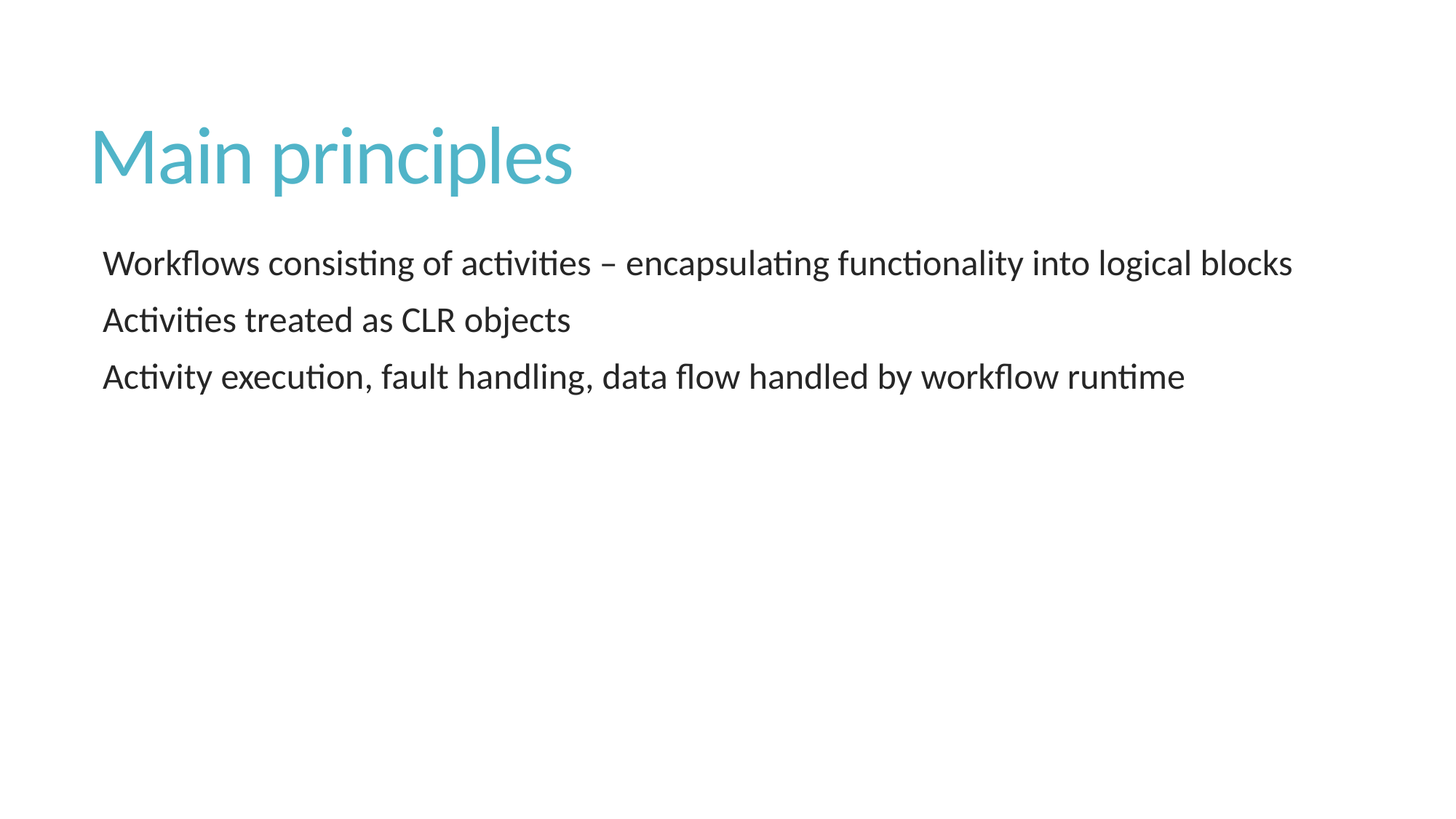

# Main principles
Workflows consisting of activities – encapsulating functionality into logical blocks
Activities treated as CLR objects
Activity execution, fault handling, data flow handled by workflow runtime